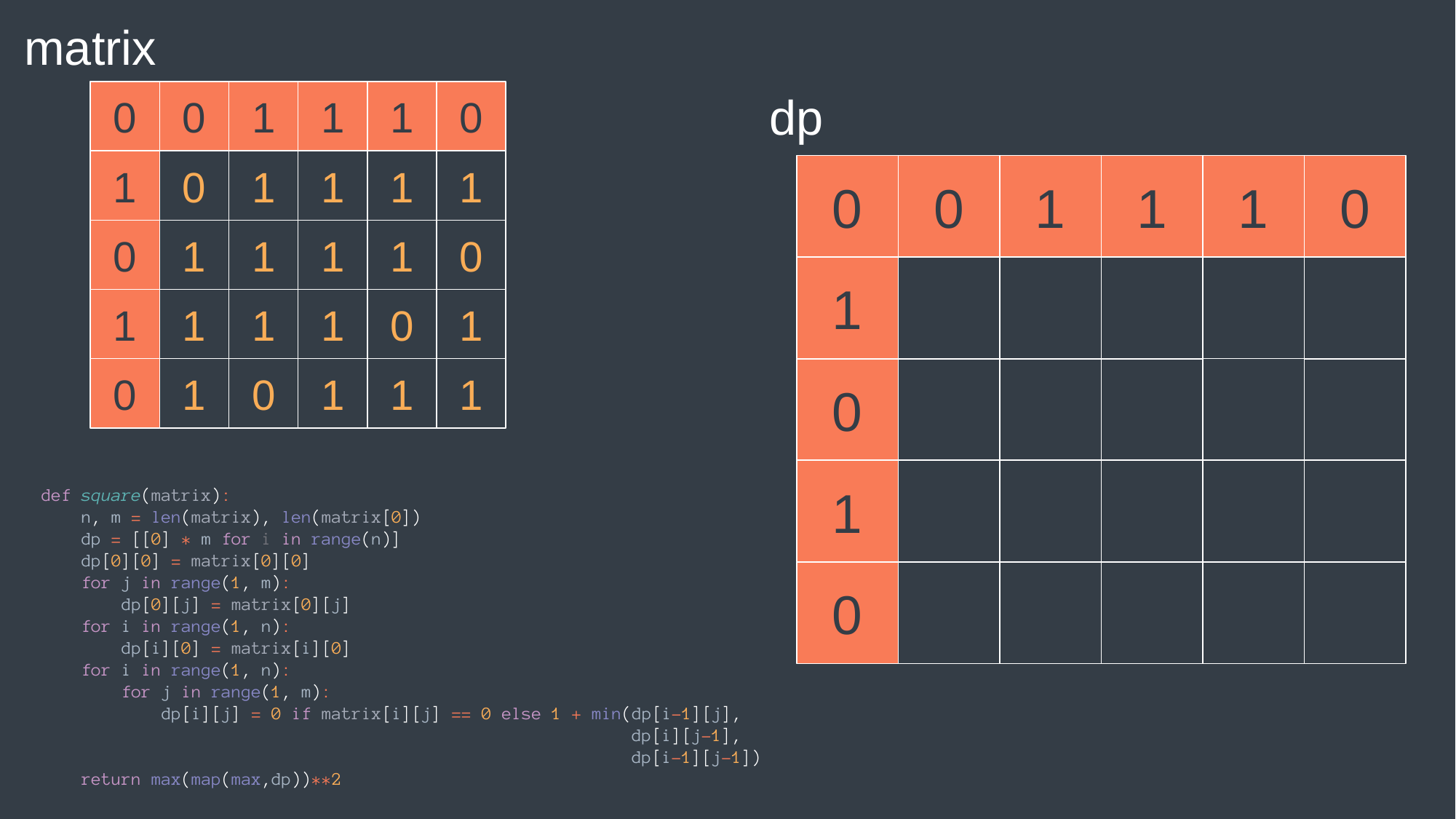

matrix
dp
0
0
1
1
1
0
1
0
1
1
1
1
0
0
1
1
1
0
0
1
1
1
1
0
1

1
1
1
1
0
1
0
1
0
1
1
1
0

1

def square(matrix):
    n, m = len(matrix), len(matrix[0])
    dp = [[0] * m for i in range(n)]
    dp[0][0] = matrix[0][0]
    for j in range(1, m):
        dp[0][j] = matrix[0][j]
    for i in range(1, n):
        dp[i][0] = matrix[i][0]
    for i in range(1, n):
        for j in range(1, m):
            dp[i][j] = 0 if matrix[i][j] == 0 else 1 + min(dp[i-1][j],
                                                           dp[i][j-1],
                                                           dp[i-1][j-1])
    return max(map(max,dp))**2
0